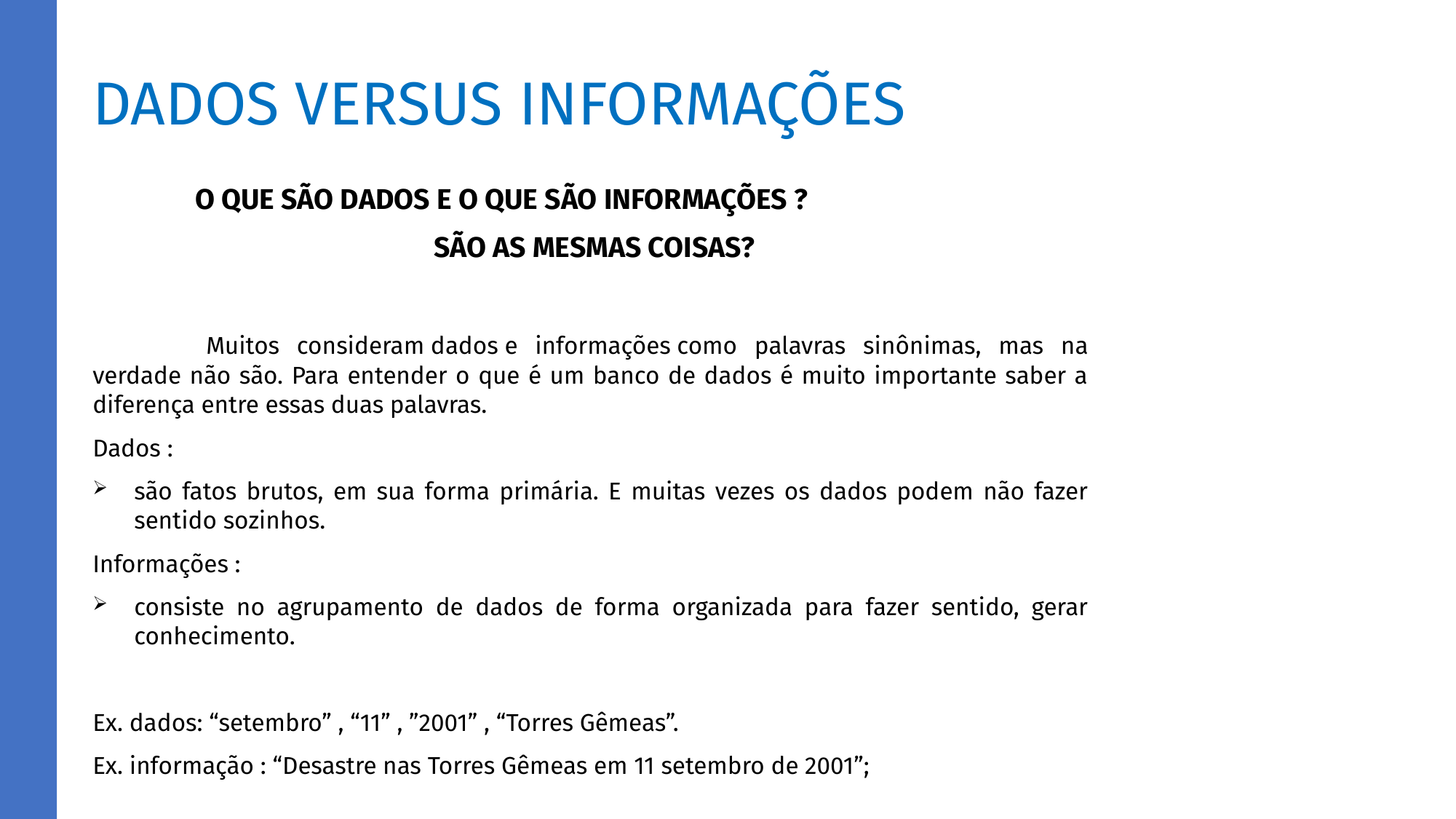

# DADOS VERSUS INFORMAÇÕES
			O QUE SÃO DADOS E O QUE SÃO INFORMAÇÕES ?
 SÃO AS MESMAS COISAS?

 		Muitos consideram dados e informações como palavras sinônimas, mas na verdade não são. Para entender o que é um banco de dados é muito importante saber a diferença entre essas duas palavras.
Dados :
são fatos brutos, em sua forma primária. E muitas vezes os dados podem não fazer sentido sozinhos.
Informações :
consiste no agrupamento de dados de forma organizada para fazer sentido, gerar conhecimento.

Ex. dados: “setembro” , “11” , ”2001” , “Torres Gêmeas”.
Ex. informação : “Desastre nas Torres Gêmeas em 11 setembro de 2001”;